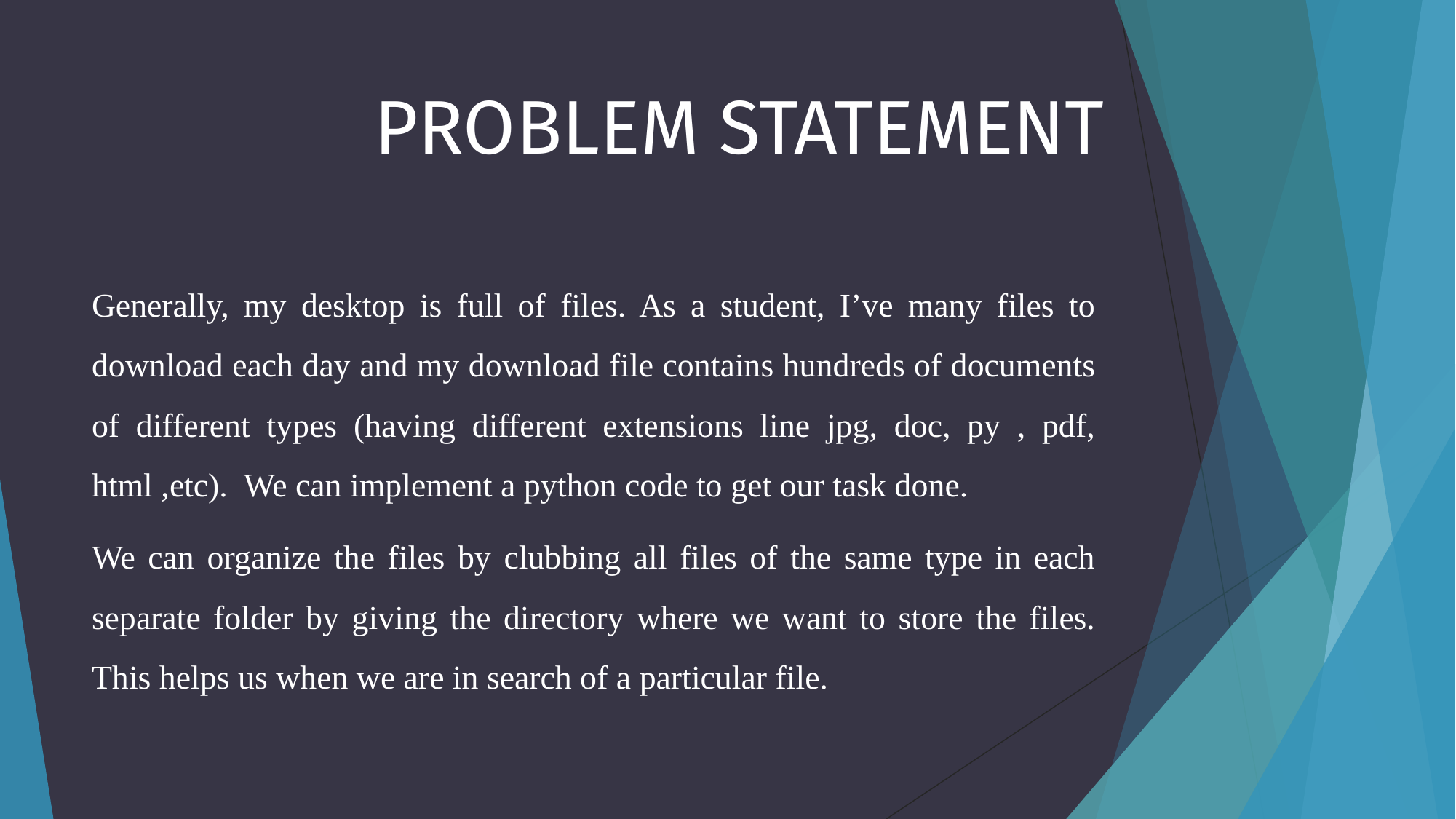

# PROBLEM STATEMENT
Generally, my desktop is full of files. As a student, I’ve many files to download each day and my download file contains hundreds of documents of different types (having different extensions line jpg, doc, py , pdf, html ,etc).  We can implement a python code to get our task done.
We can organize the files by clubbing all files of the same type in each separate folder by giving the directory where we want to store the files. This helps us when we are in search of a particular file.